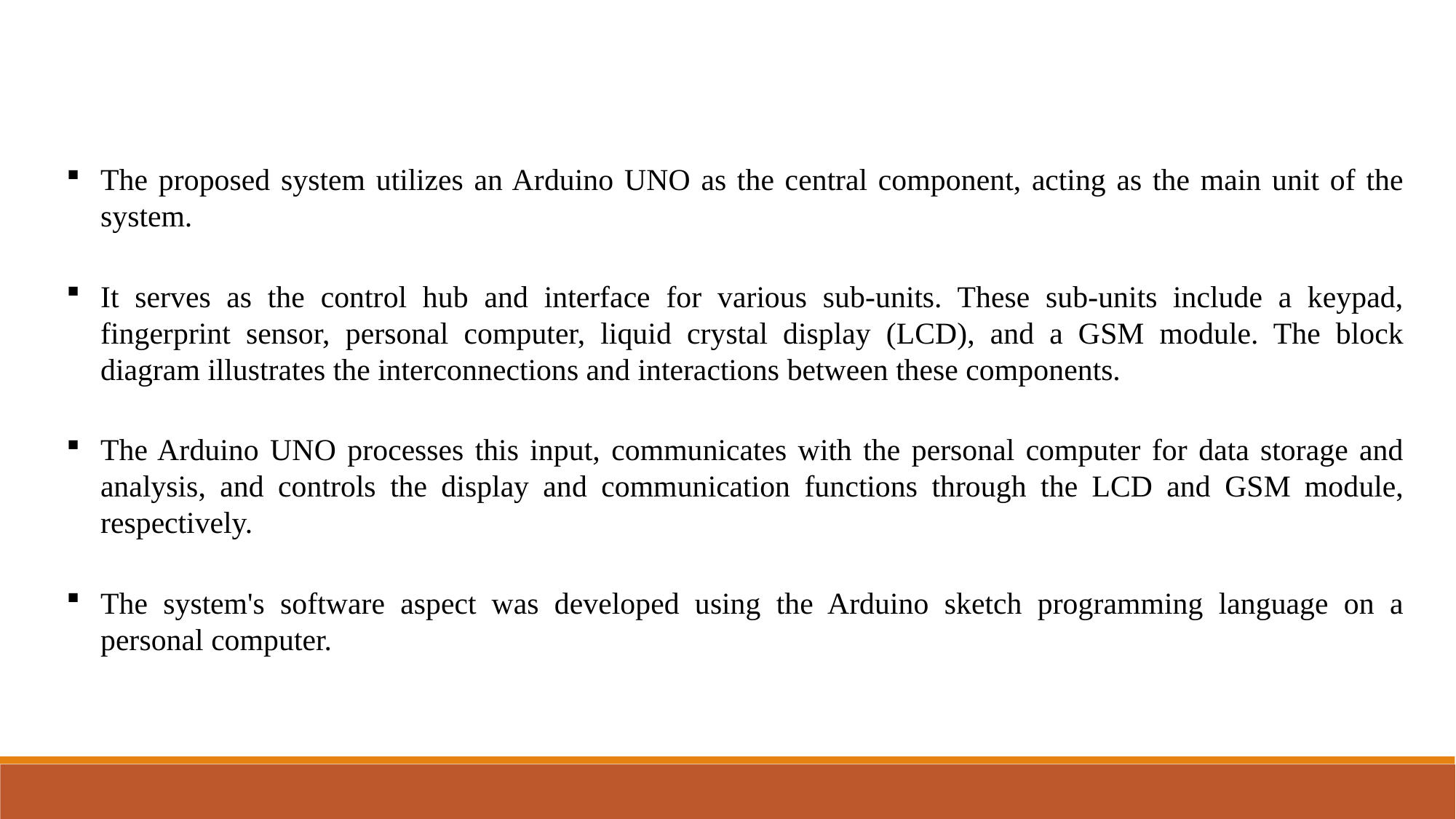

The proposed system utilizes an Arduino UNO as the central component, acting as the main unit of the system.

It serves as the control hub and interface for various sub-units. These sub-units include a keypad, fingerprint sensor, personal computer, liquid crystal display (LCD), and a GSM module. The block diagram illustrates the interconnections and interactions between these components.

The Arduino UNO processes this input, communicates with the personal computer for data storage and analysis, and controls the display and communication functions through the LCD and GSM module, respectively.

The system's software aspect was developed using the Arduino sketch programming language on a personal computer.